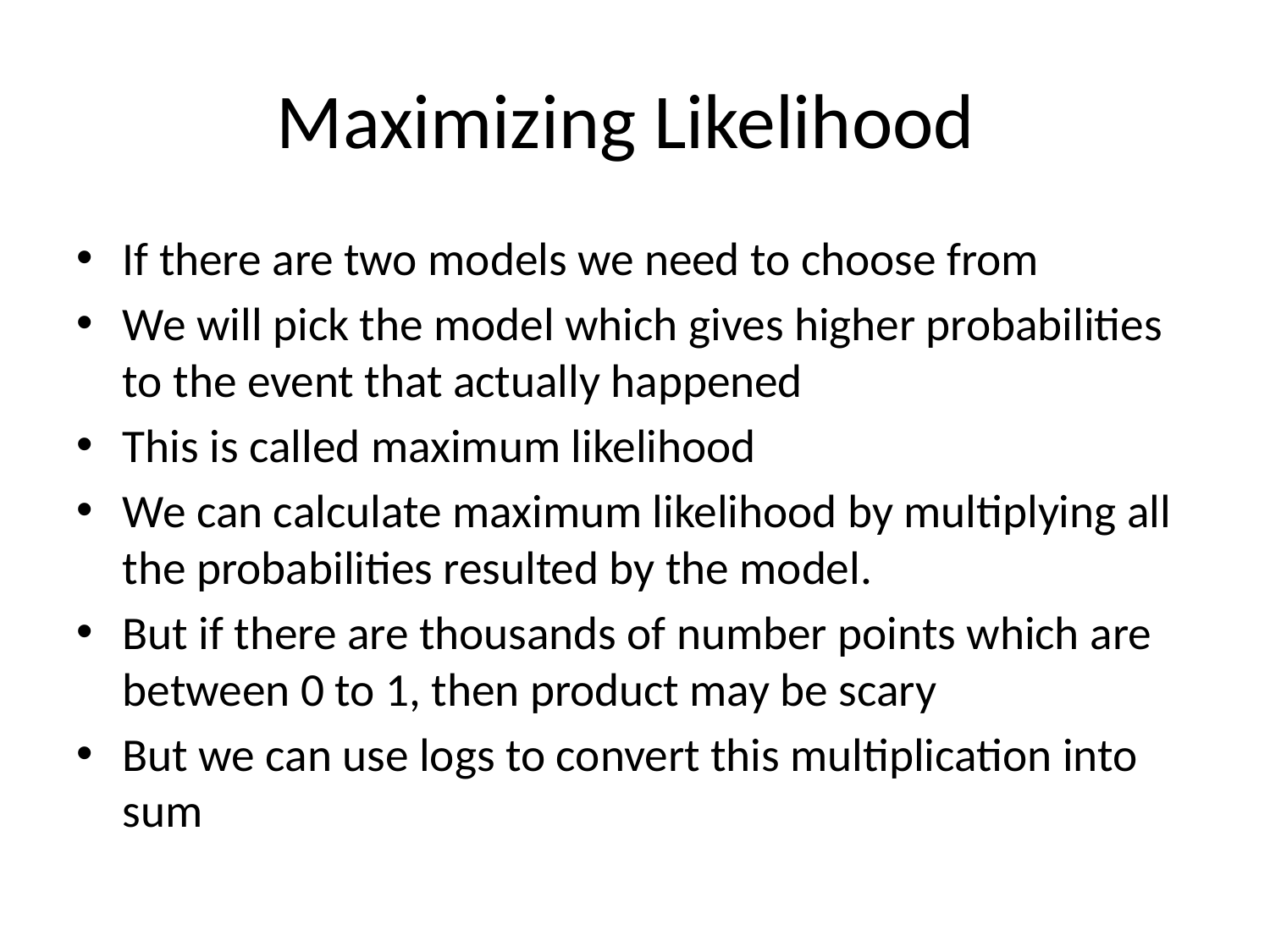

# Maximizing Likelihood
If there are two models we need to choose from
We will pick the model which gives higher probabilities to the event that actually happened
This is called maximum likelihood
We can calculate maximum likelihood by multiplying all the probabilities resulted by the model.
But if there are thousands of number points which are between 0 to 1, then product may be scary
But we can use logs to convert this multiplication into sum